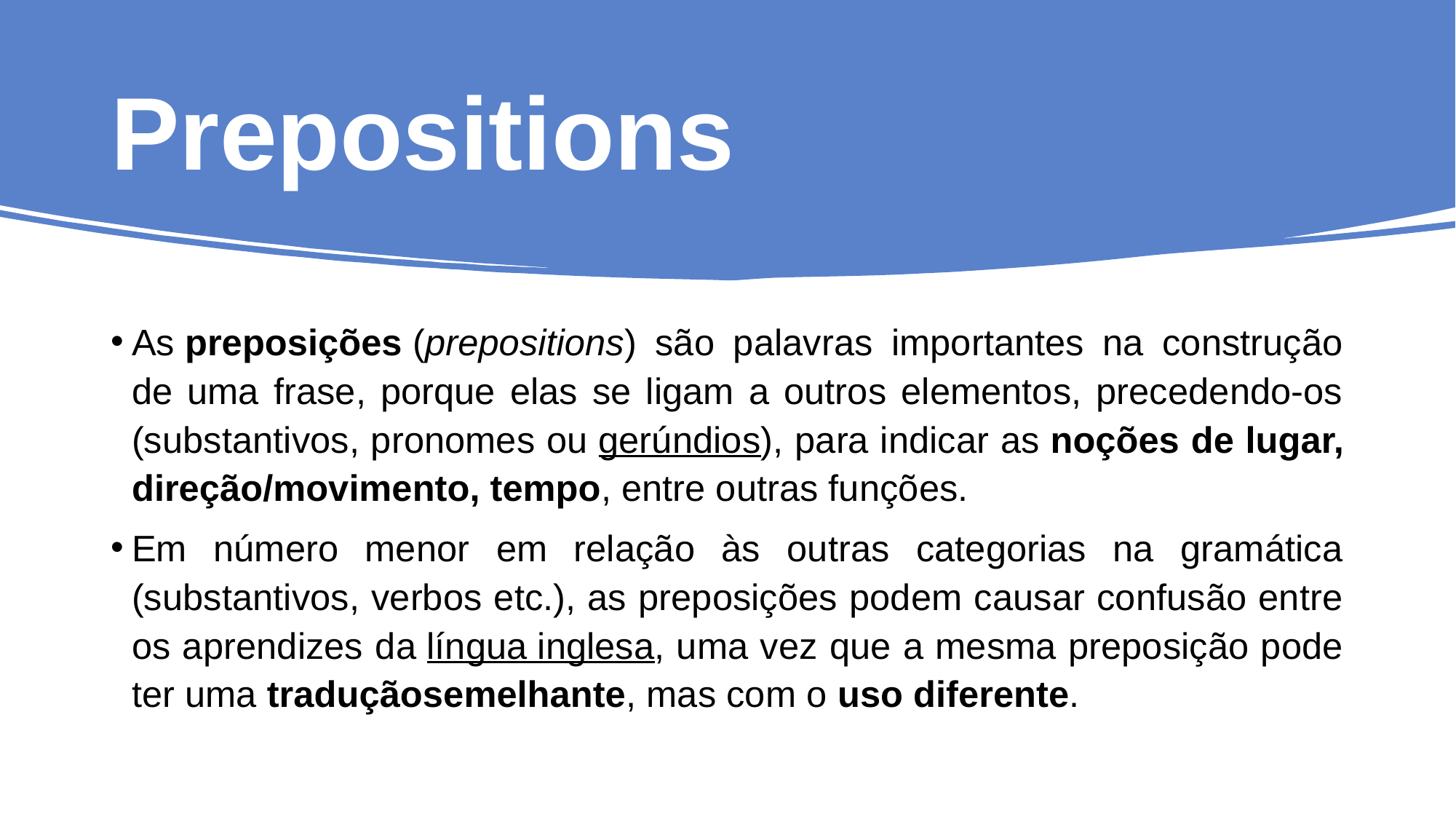

# Prepositions
As preposições (prepositions) são palavras importantes na construção de uma frase, porque elas se ligam a outros elementos, precedendo-os (substantivos, pronomes ou gerúndios), para indicar as noções de lugar, direção/movimento, tempo, entre outras funções.
Em número menor em relação às outras categorias na gramática (substantivos, verbos etc.), as preposições podem causar confusão entre os aprendizes da língua inglesa, uma vez que a mesma preposição pode ter uma traduçãosemelhante, mas com o uso diferente.